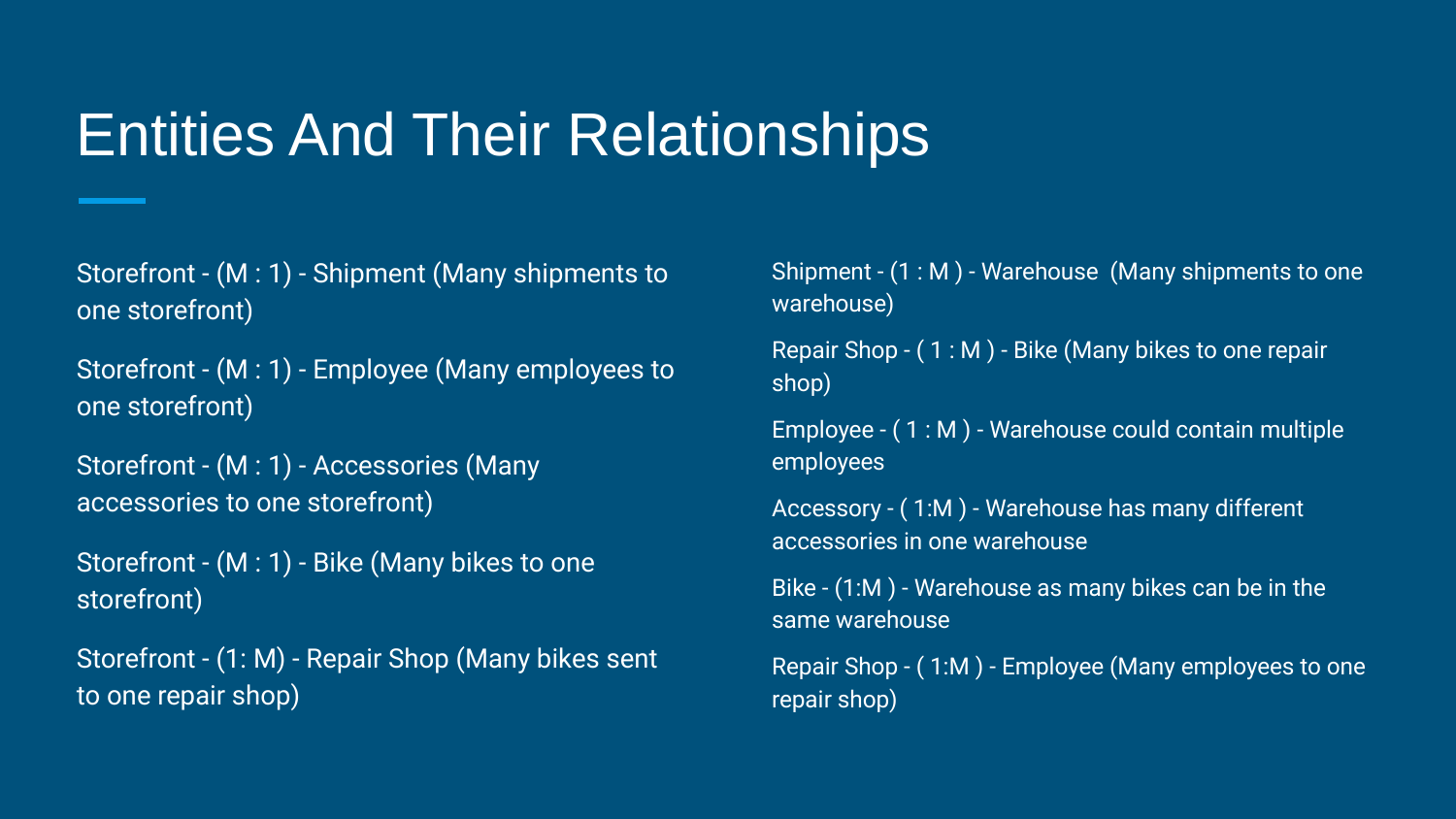

# Entities And Their Relationships
Storefront - (M : 1) - Shipment (Many shipments to one storefront)
Storefront - (M : 1) - Employee (Many employees to one storefront)
Storefront - (M : 1) - Accessories (Many accessories to one storefront)
Storefront - (M : 1) - Bike (Many bikes to one storefront)
Storefront - (1: M) - Repair Shop (Many bikes sent to one repair shop)

Shipment - (1 : M ) - Warehouse  (Many shipments to one warehouse)
Repair Shop - ( 1 : M ) - Bike (Many bikes to one repair shop)
Employee - ( 1 : M ) - Warehouse could contain multiple employees
Accessory - ( 1:M ) - Warehouse has many different accessories in one warehouse
Bike - (1:M ) - Warehouse as many bikes can be in the same warehouse
Repair Shop - ( 1:M ) - Employee (Many employees to one repair shop)